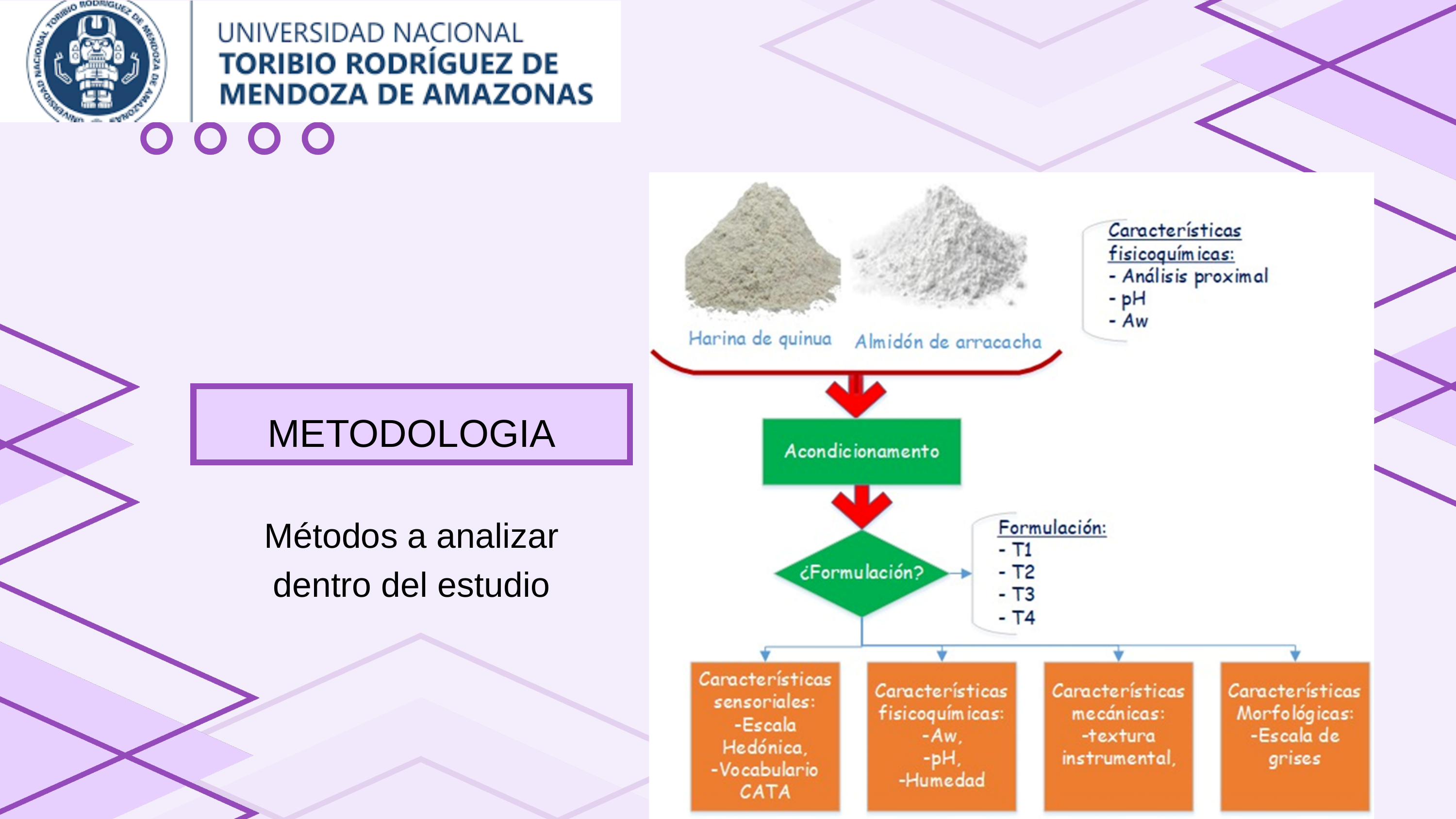

Borcelle University

METODOLOGIA

Métodos a analizar dentro del estudio